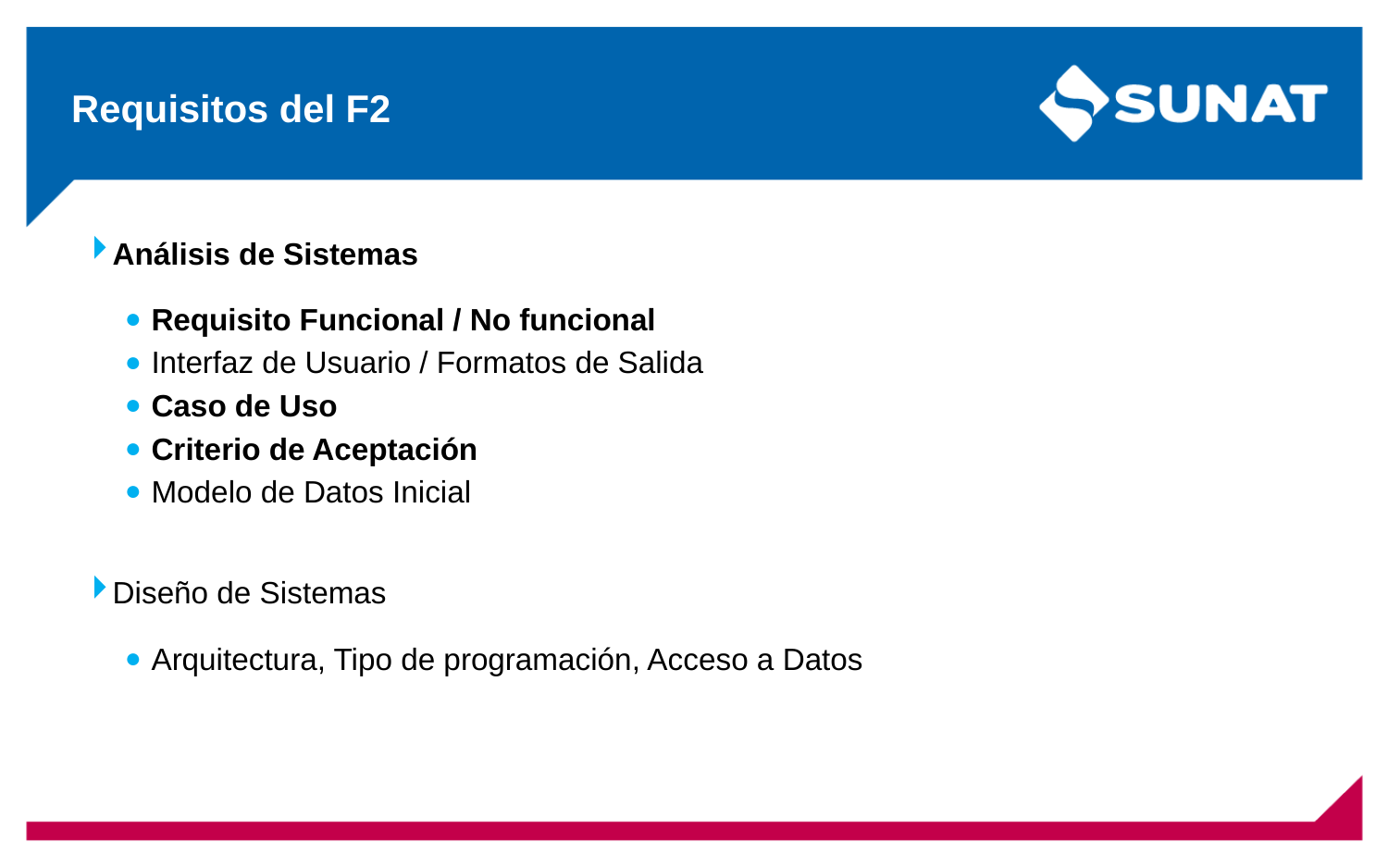

# Requisitos del F2
Análisis de Sistemas
Requisito Funcional / No funcional
Interfaz de Usuario / Formatos de Salida
Caso de Uso
Criterio de Aceptación
Modelo de Datos Inicial

Diseño de Sistemas
Arquitectura, Tipo de programación, Acceso a Datos